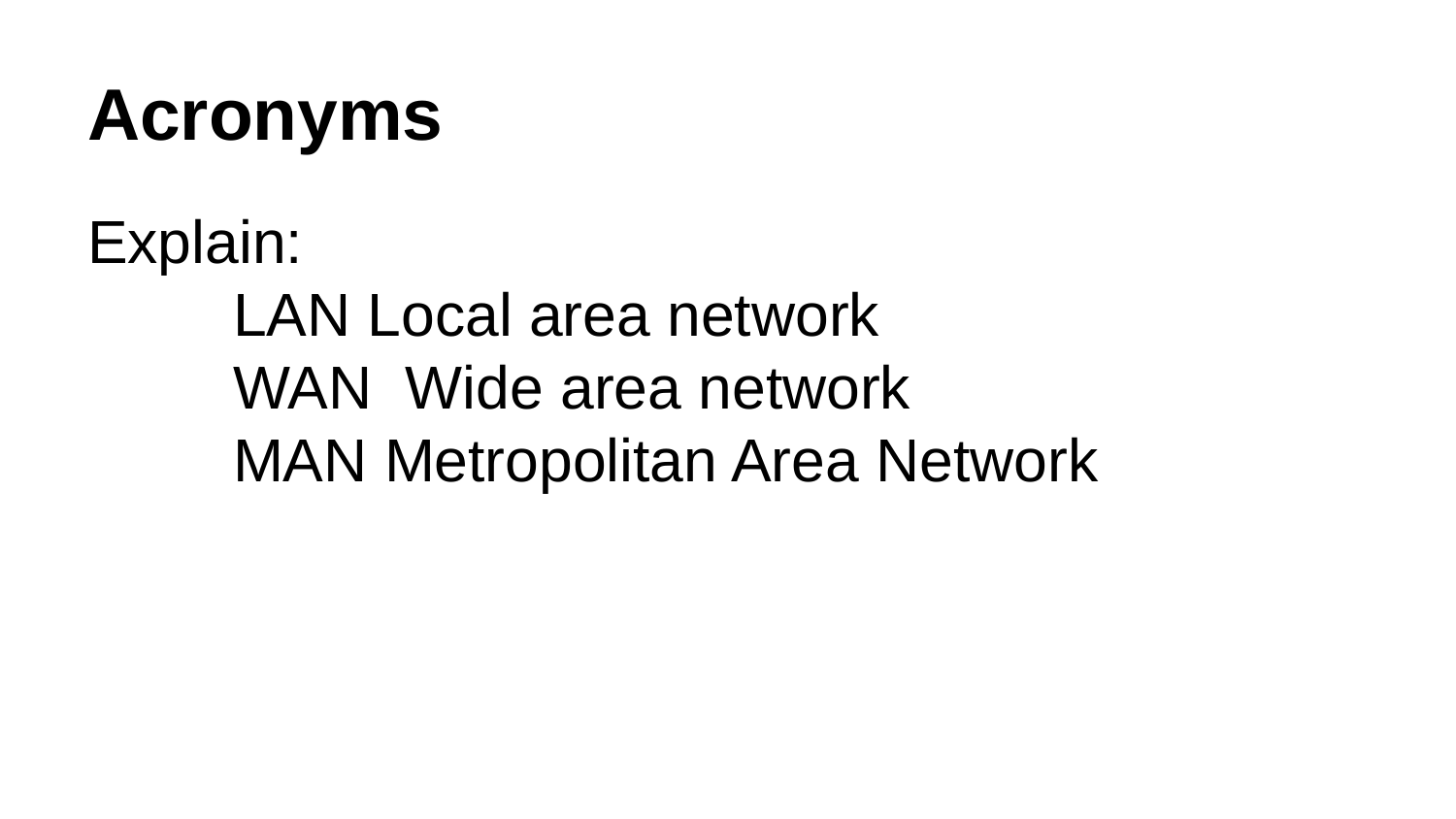

# Acronyms
Explain:
	LAN Local area network
	WAN  Wide area network
	MAN Metropolitan Area Network